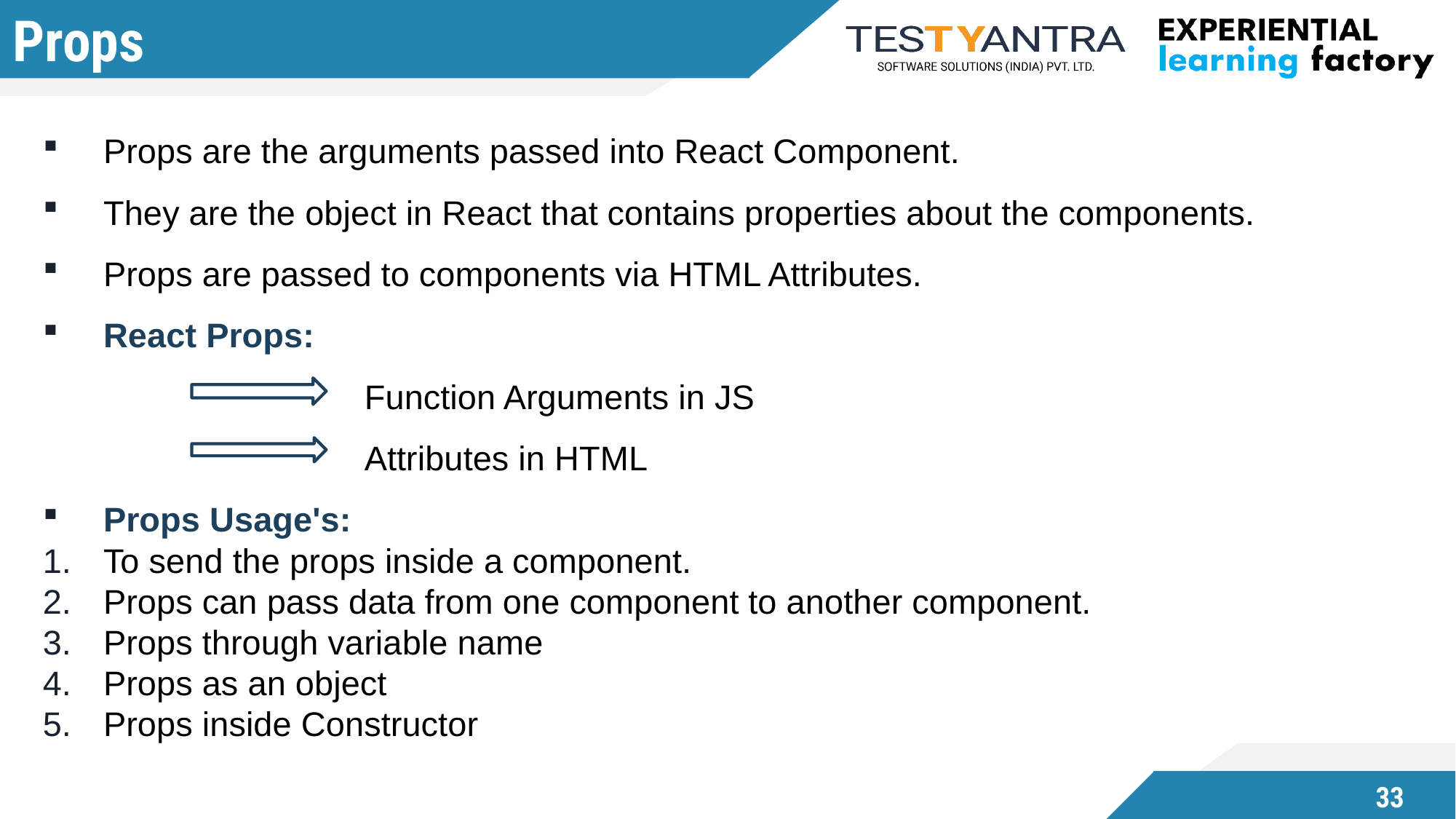

# Props
Props are the arguments passed into React Component.
They are the object in React that contains properties about the components.
Props are passed to components via HTML Attributes.
React Props:
                                  Function Arguments in JS
                                  Attributes in HTML
Props Usage's:
To send the props inside a component.
Props can pass data from one component to another component.
Props through variable name
Props as an object
Props inside Constructor

33